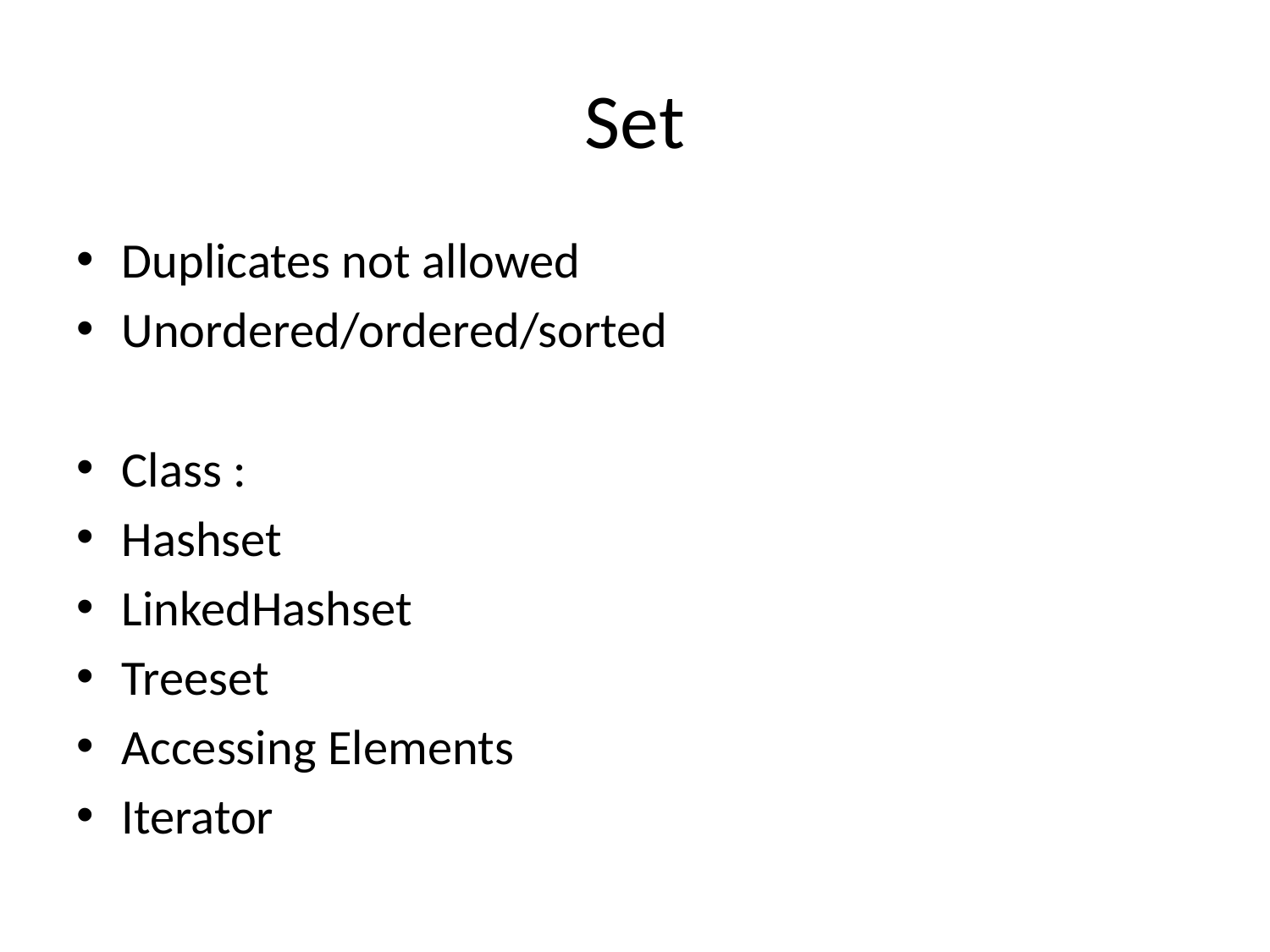

# Set
Duplicates not allowed
Unordered/ordered/sorted

Class :
Hashset
LinkedHashset
Treeset
Accessing Elements
Iterator